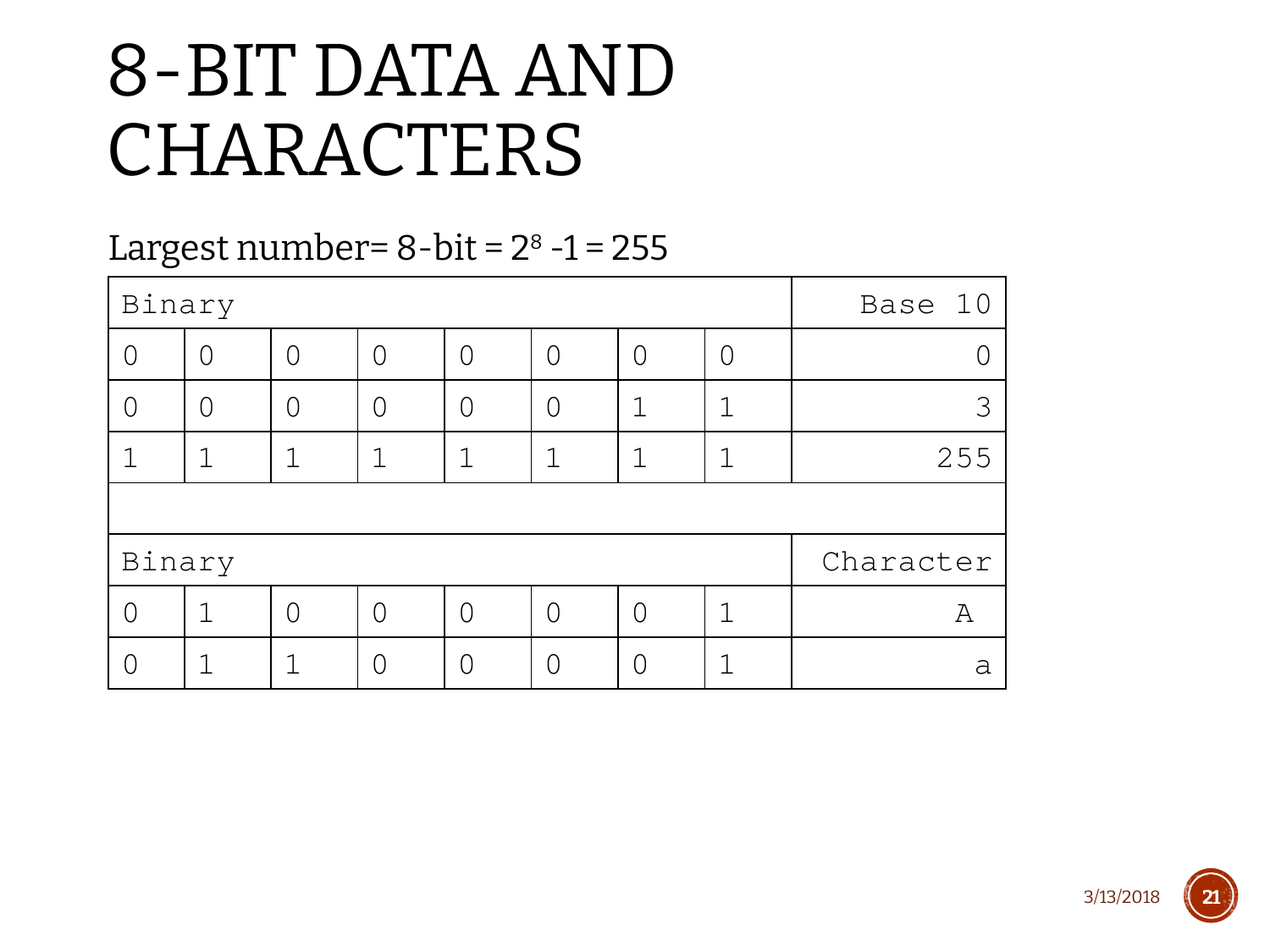

# 8-bit data and Characters
Largest number= 8-bit = 28 -1 = 255

| Binary |  |  |  |  |  |  |  | Base 10 |
| --- | --- | --- | --- | --- | --- | --- | --- | --- |
| 0 | 0 | 0 | 0 | 0 | 0 | 0 | 0 | 0 |
| 0 | 0 | 0 | 0 | 0 | 0 | 1 | 1 | 3 |
| 1 | 1 | 1 | 1 | 1 | 1 | 1 | 1 | 255 |
|  |  |  |  |  |  |  |  |  |
| Binary |  |  |  |  |  |  |  | Character |
| 0 | 1 | 0 | 0 | 0 | 0 | 0 | 1 | A |
| 0 | 1 | 1 | 0 | 0 | 0 | 0 | 1 | a |
3/13/2018
21